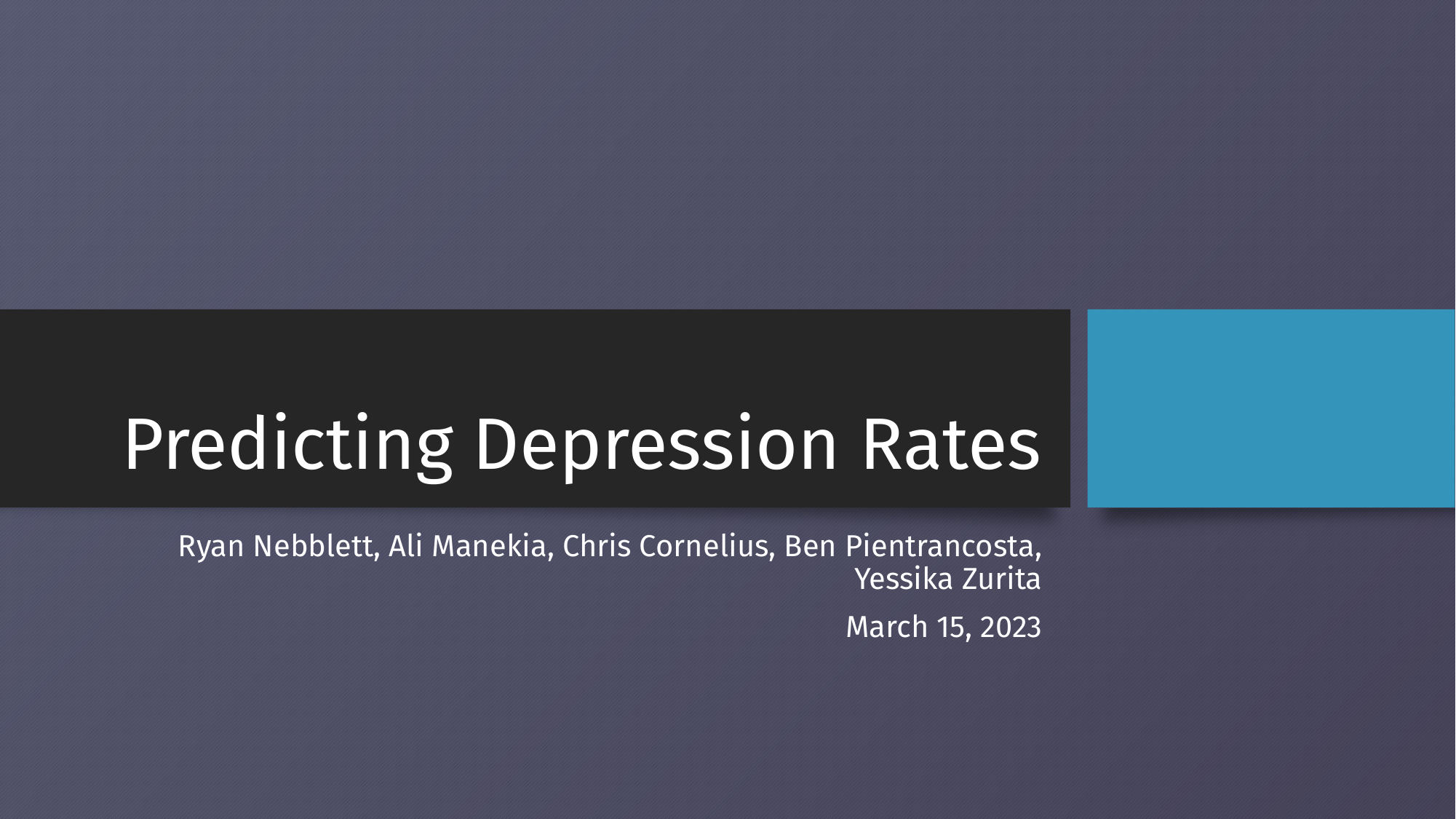

# Predicting Depression Rates
Ryan Nebblett, Ali Manekia, Chris Cornelius, Ben Pientrancosta, Yessika Zurita
March 15, 2023